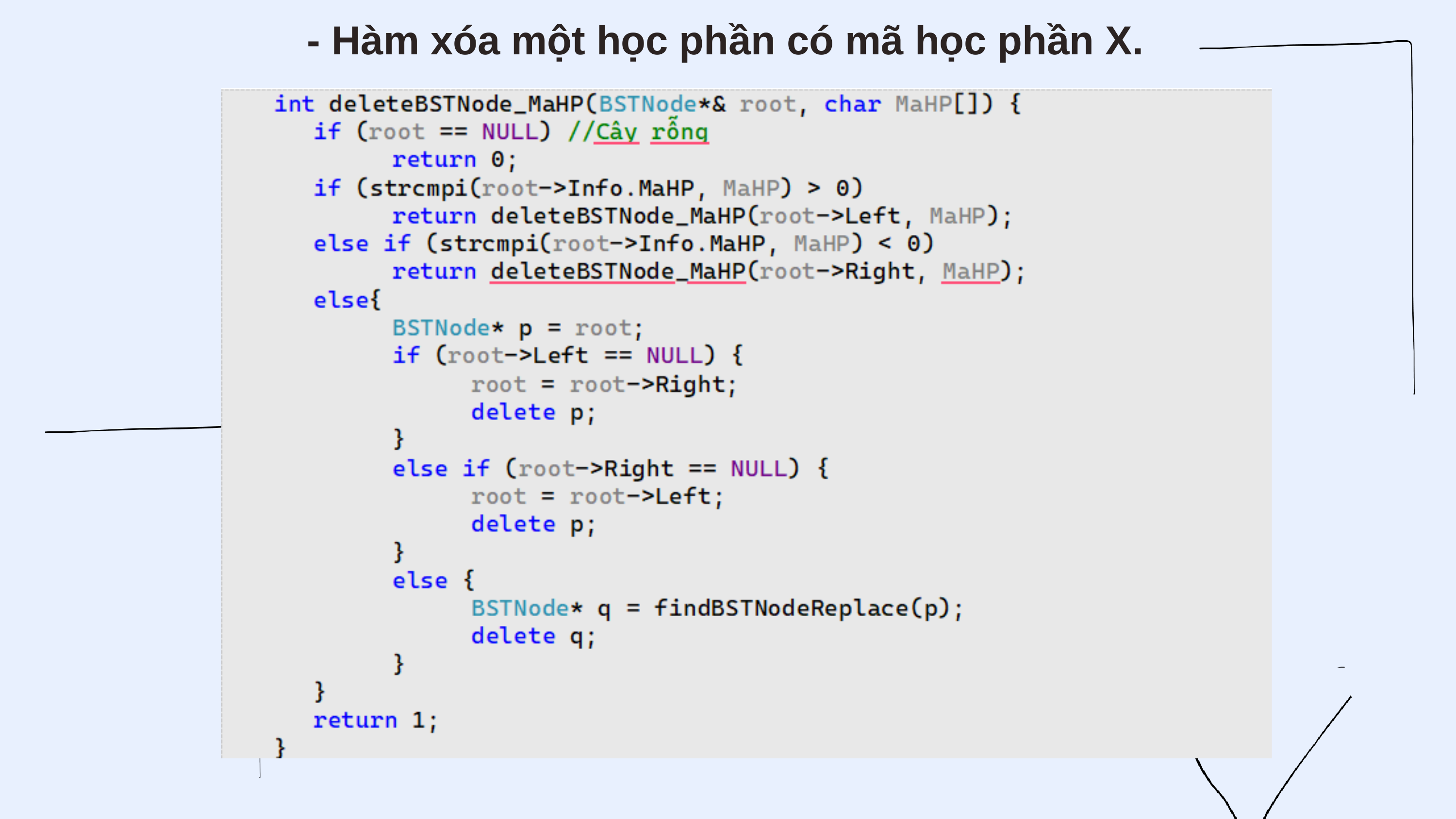

- Hàm xóa một học phần có mã học phần X.